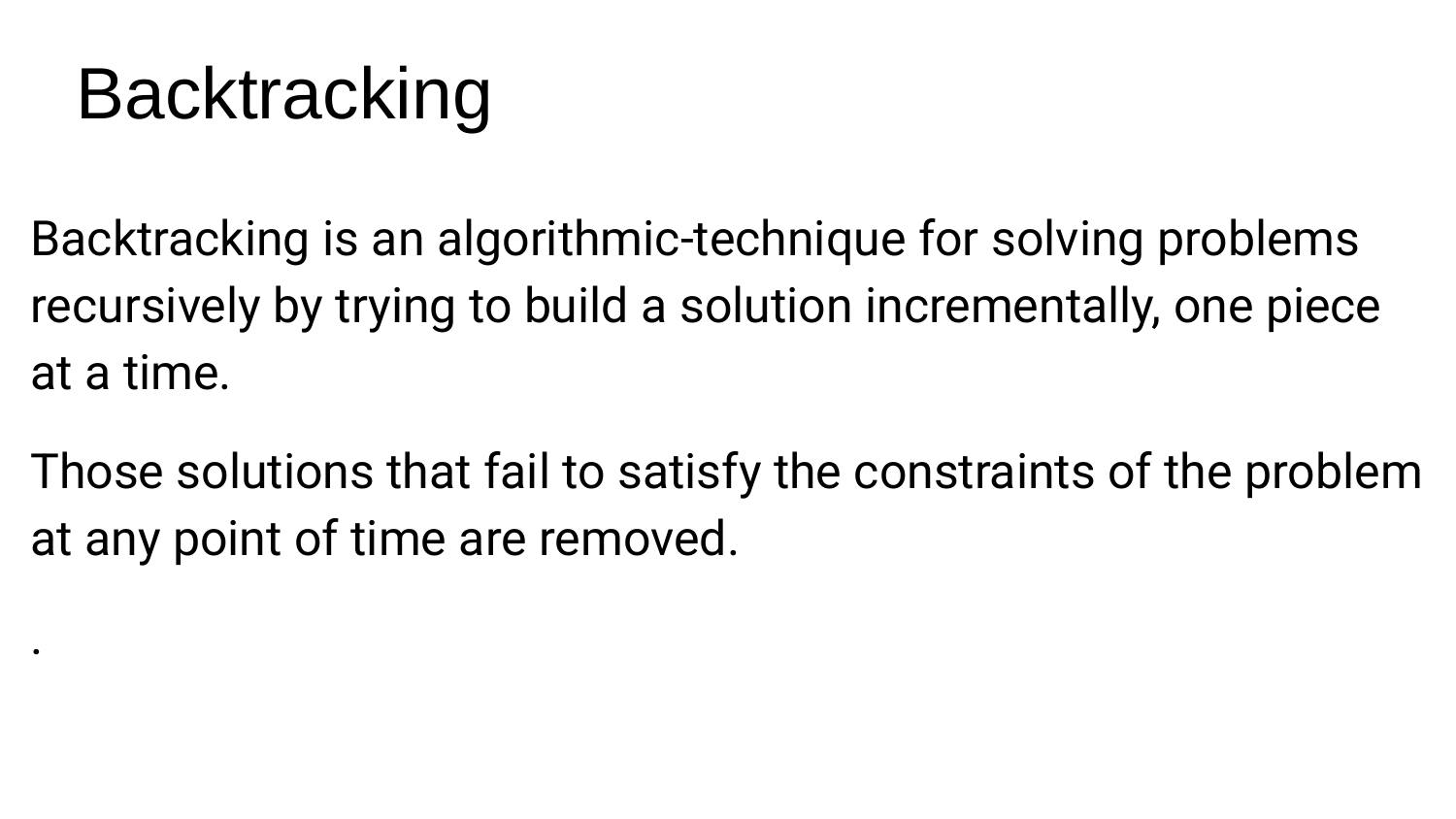

# Backtracking
Backtracking is an algorithmic-technique for solving problems recursively by trying to build a solution incrementally, one piece at a time.
Those solutions that fail to satisfy the constraints of the problem at any point of time are removed.
.